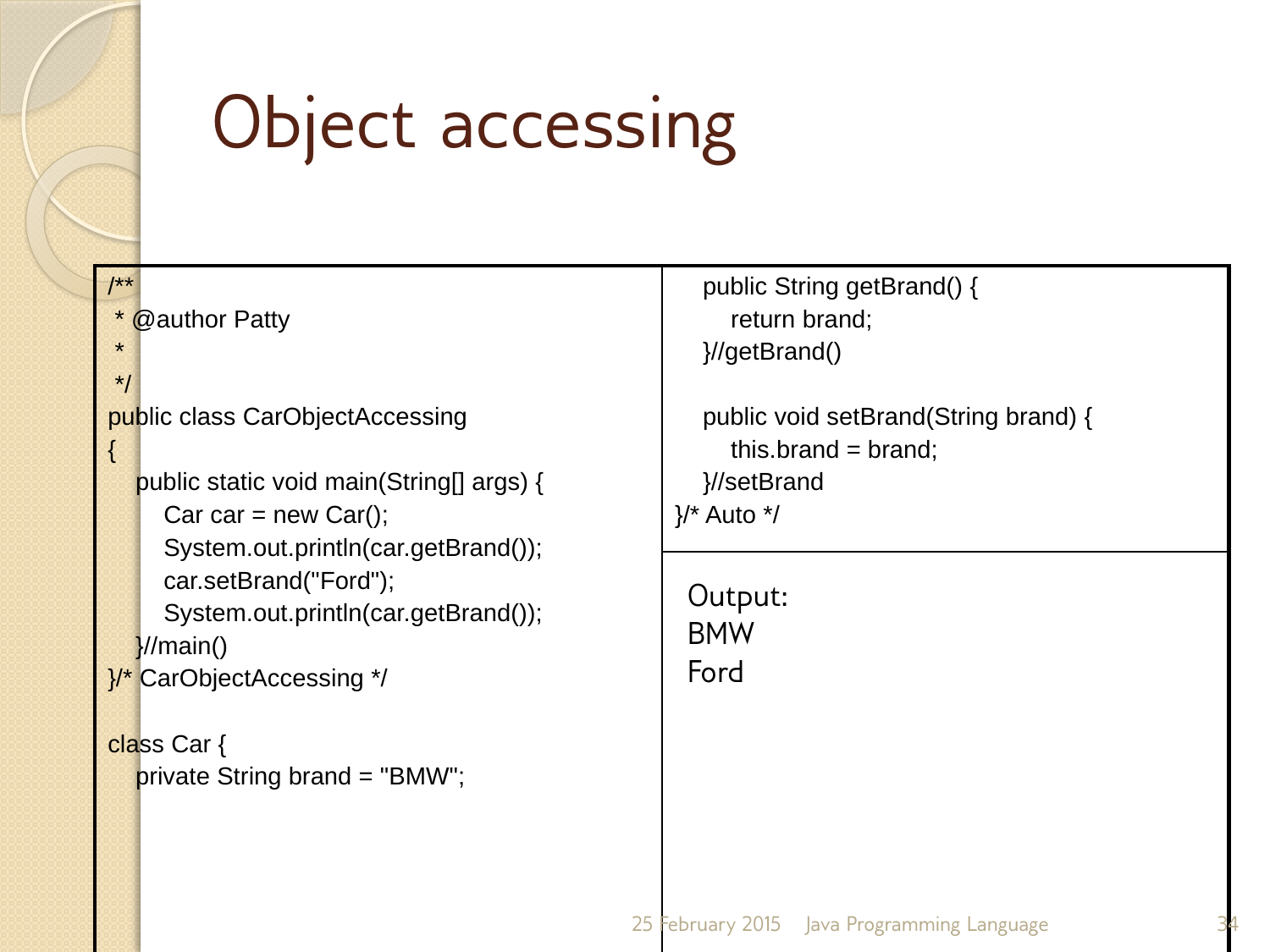

# Object accessing
| /\*\* \* @author Patty \* \*/ public class CarObjectAccessing { public static void main(String[] args) { Car car = new Car(); System.out.println(car.getBrand()); car.setBrand("Ford"); System.out.println(car.getBrand()); }//main() }/\* CarObjectAccessing \*/ class Car { private String brand = "BMW"; | public String getBrand() { return brand; }//getBrand() public void setBrand(String brand) { this.brand = brand; }//setBrand }/\* Auto \*/ |
| --- | --- |
|  |  |
Output:
BMW
Ford
25 February 2015
Java Programming Language
34